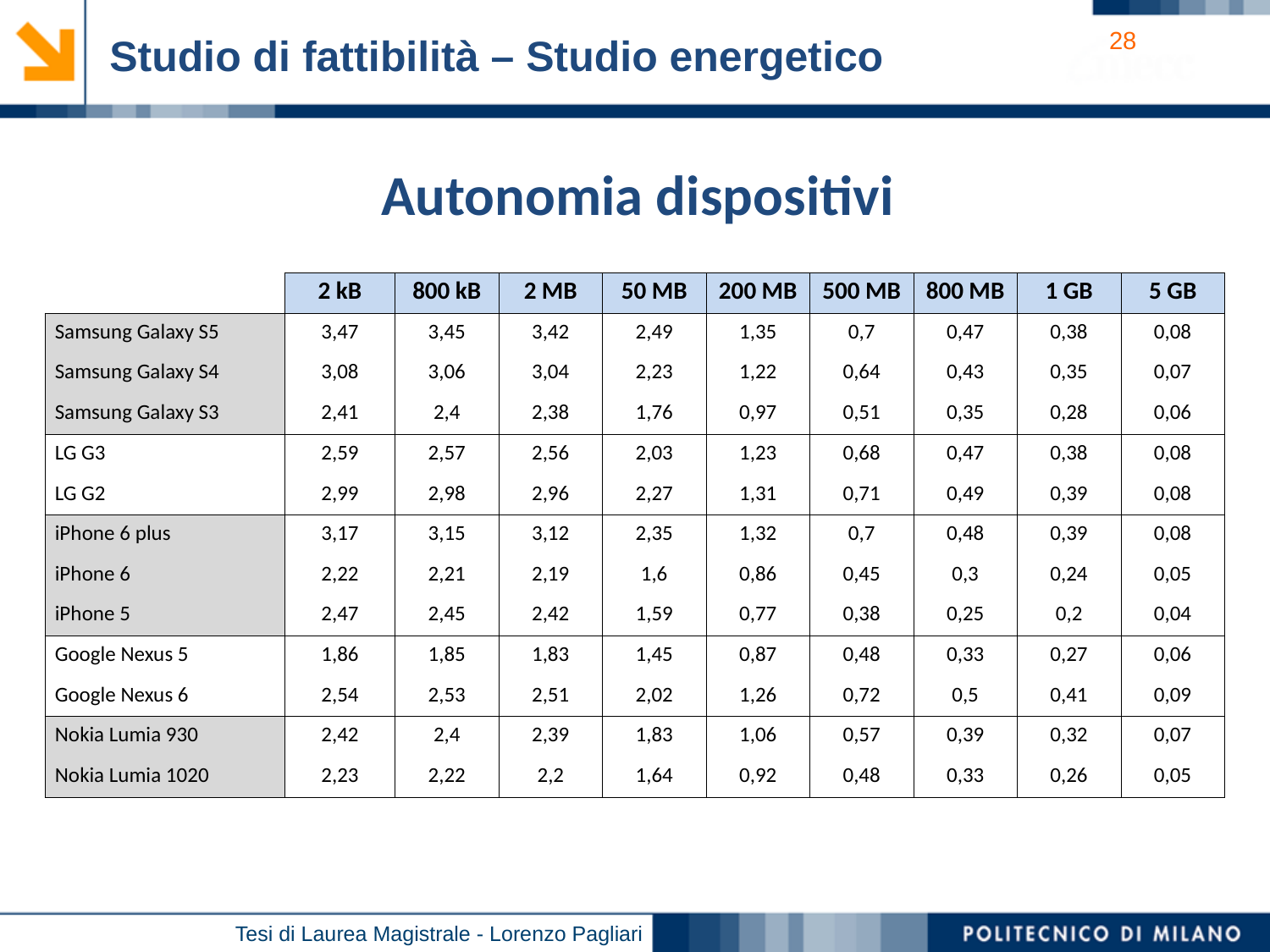

Studio di fattibilità – Studio energetico
Autonomia dispositivi
|  | 2 kB | 800 kB | 2 MB | 50 MB | 200 MB | 500 MB | 800 MB | 1 GB | 5 GB |
| --- | --- | --- | --- | --- | --- | --- | --- | --- | --- |
| Samsung Galaxy S5 | 3,47 | 3,45 | 3,42 | 2,49 | 1,35 | 0,7 | 0,47 | 0,38 | 0,08 |
| Samsung Galaxy S4 | 3,08 | 3,06 | 3,04 | 2,23 | 1,22 | 0,64 | 0,43 | 0,35 | 0,07 |
| Samsung Galaxy S3 | 2,41 | 2,4 | 2,38 | 1,76 | 0,97 | 0,51 | 0,35 | 0,28 | 0,06 |
| LG G3 | 2,59 | 2,57 | 2,56 | 2,03 | 1,23 | 0,68 | 0,47 | 0,38 | 0,08 |
| LG G2 | 2,99 | 2,98 | 2,96 | 2,27 | 1,31 | 0,71 | 0,49 | 0,39 | 0,08 |
| iPhone 6 plus | 3,17 | 3,15 | 3,12 | 2,35 | 1,32 | 0,7 | 0,48 | 0,39 | 0,08 |
| iPhone 6 | 2,22 | 2,21 | 2,19 | 1,6 | 0,86 | 0,45 | 0,3 | 0,24 | 0,05 |
| iPhone 5 | 2,47 | 2,45 | 2,42 | 1,59 | 0,77 | 0,38 | 0,25 | 0,2 | 0,04 |
| Google Nexus 5 | 1,86 | 1,85 | 1,83 | 1,45 | 0,87 | 0,48 | 0,33 | 0,27 | 0,06 |
| Google Nexus 6 | 2,54 | 2,53 | 2,51 | 2,02 | 1,26 | 0,72 | 0,5 | 0,41 | 0,09 |
| Nokia Lumia 930 | 2,42 | 2,4 | 2,39 | 1,83 | 1,06 | 0,57 | 0,39 | 0,32 | 0,07 |
| Nokia Lumia 1020 | 2,23 | 2,22 | 2,2 | 1,64 | 0,92 | 0,48 | 0,33 | 0,26 | 0,05 |